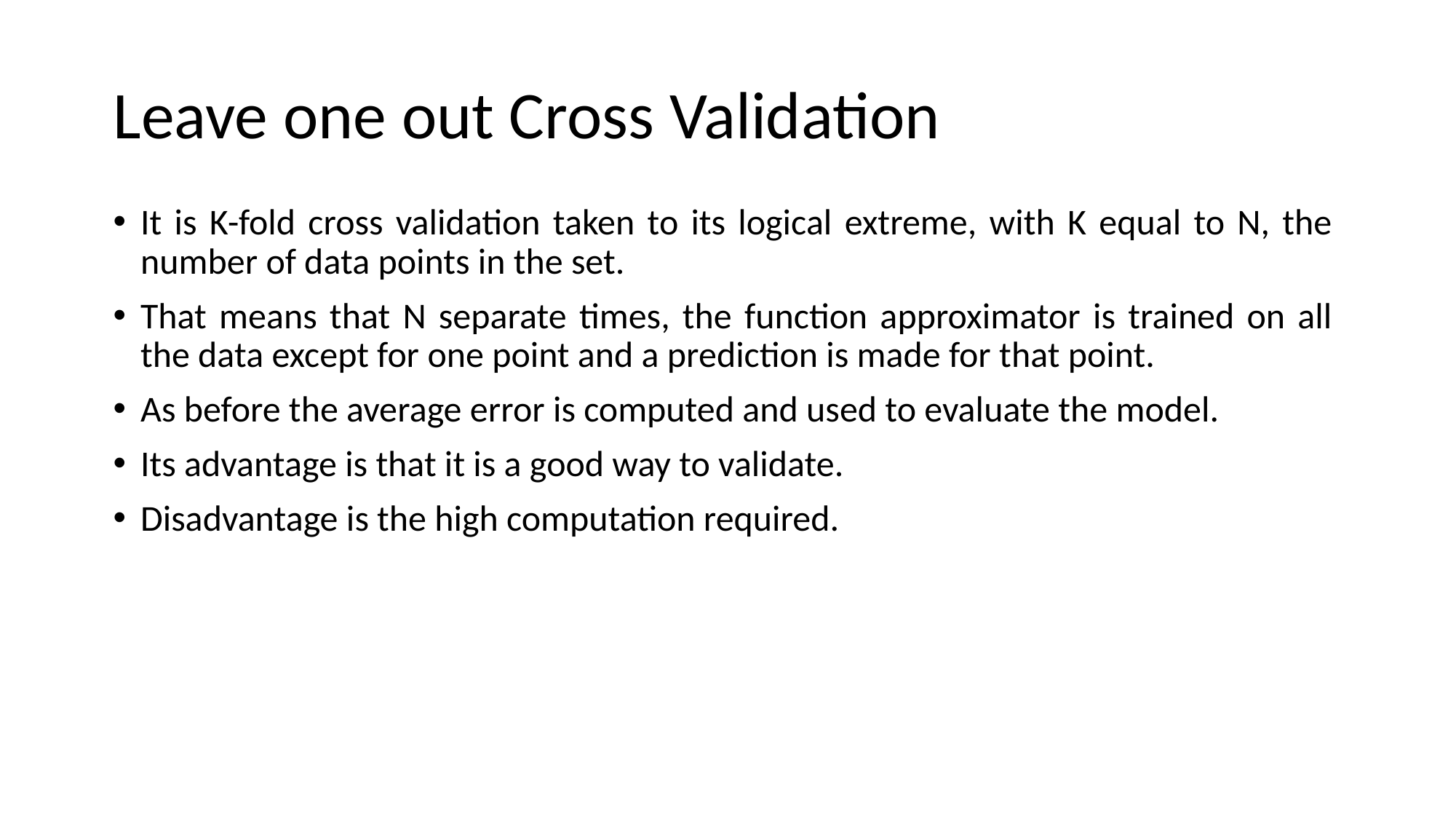

# Leave one out Cross Validation
It is K-fold cross validation taken to its logical extreme, with K equal to N, the number of data points in the set.
That means that N separate times, the function approximator is trained on all the data except for one point and a prediction is made for that point.
As before the average error is computed and used to evaluate the model.
Its advantage is that it is a good way to validate.
Disadvantage is the high computation required.